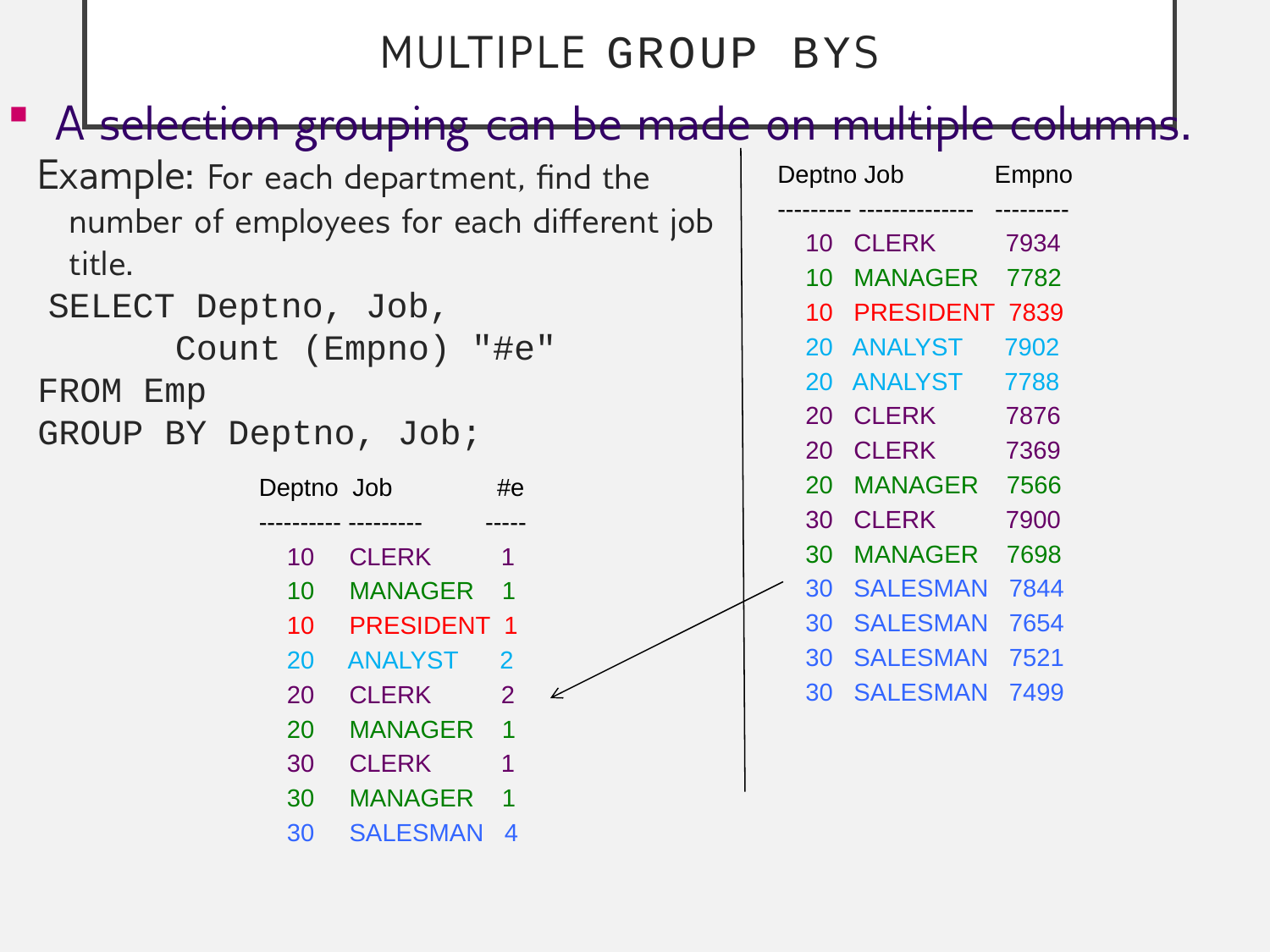

# Multiple GROUP BYs

A selection grouping can be made on multiple columns.
Example: For each department, find the number of employees for each different job title.
 SELECT Deptno, Job,
     Count (Empno) "#e"
FROM Emp
GROUP BY Deptno, Job;

Deptno Job             Empno
--------- --------------   ---------
    10   CLERK          7934
    10   MANAGER    7782
    10   PRESIDENT  7839
    20   ANALYST      7902
    20   ANALYST      7788
    20   CLERK          7876
    20   CLERK          7369
    20   MANAGER    7566
    30   CLERK          7900
    30   MANAGER    7698
    30   SALESMAN   7844
    30   SALESMAN   7654
    30   SALESMAN   7521
    30   SALESMAN   7499

Deptno  Job               #e
---------- ---------         -----
    10     CLERK          1
    10     MANAGER    1
    10     PRESIDENT  1
    20     ANALYST      2
    20     CLERK          2
    20     MANAGER    1
    30     CLERK          1
    30     MANAGER    1
    30     SALESMAN   4